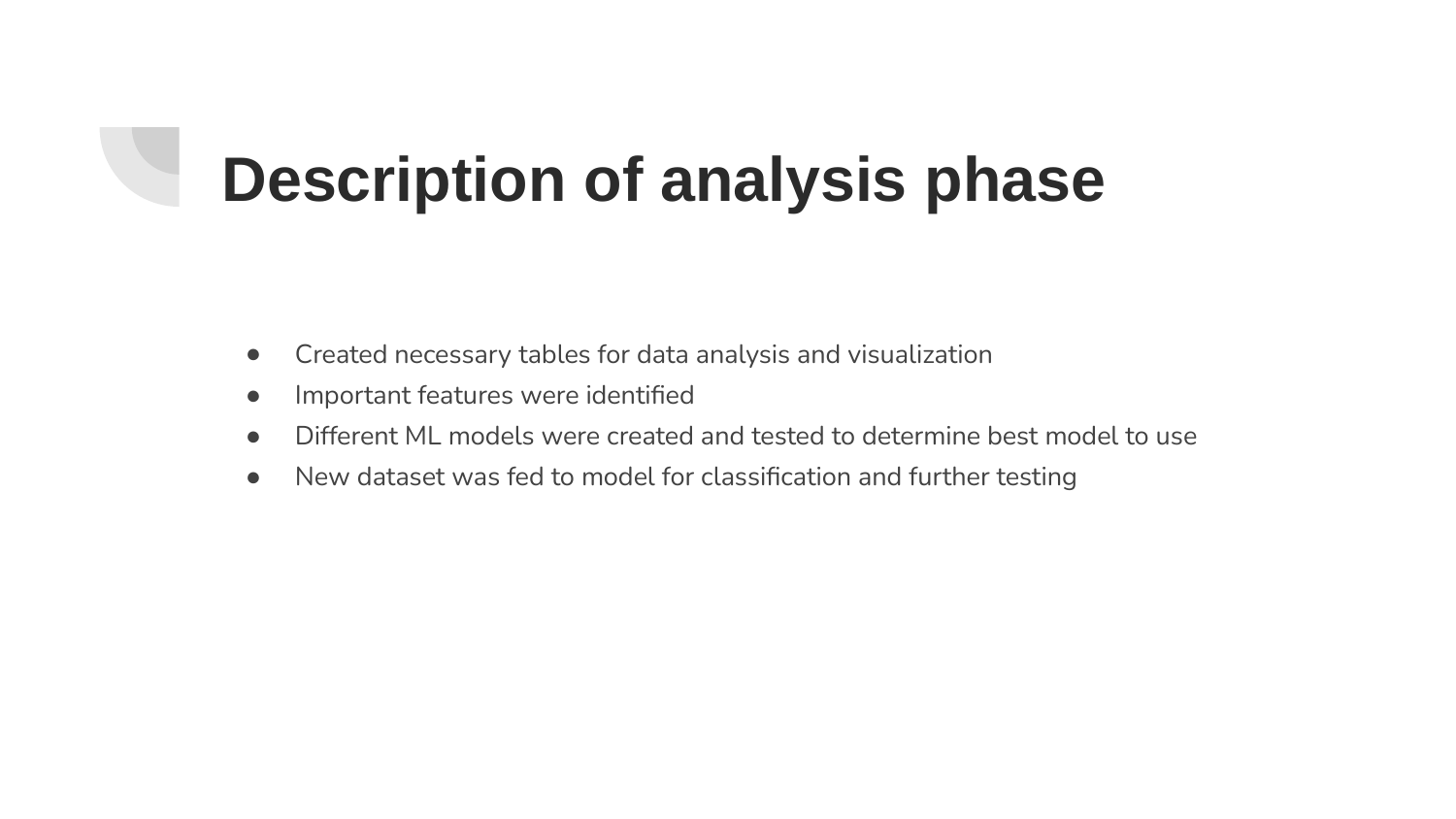

# Description of analysis phase
Created necessary tables for data analysis and visualization
Important features were identified
Different ML models were created and tested to determine best model to use
New dataset was fed to model for classification and further testing